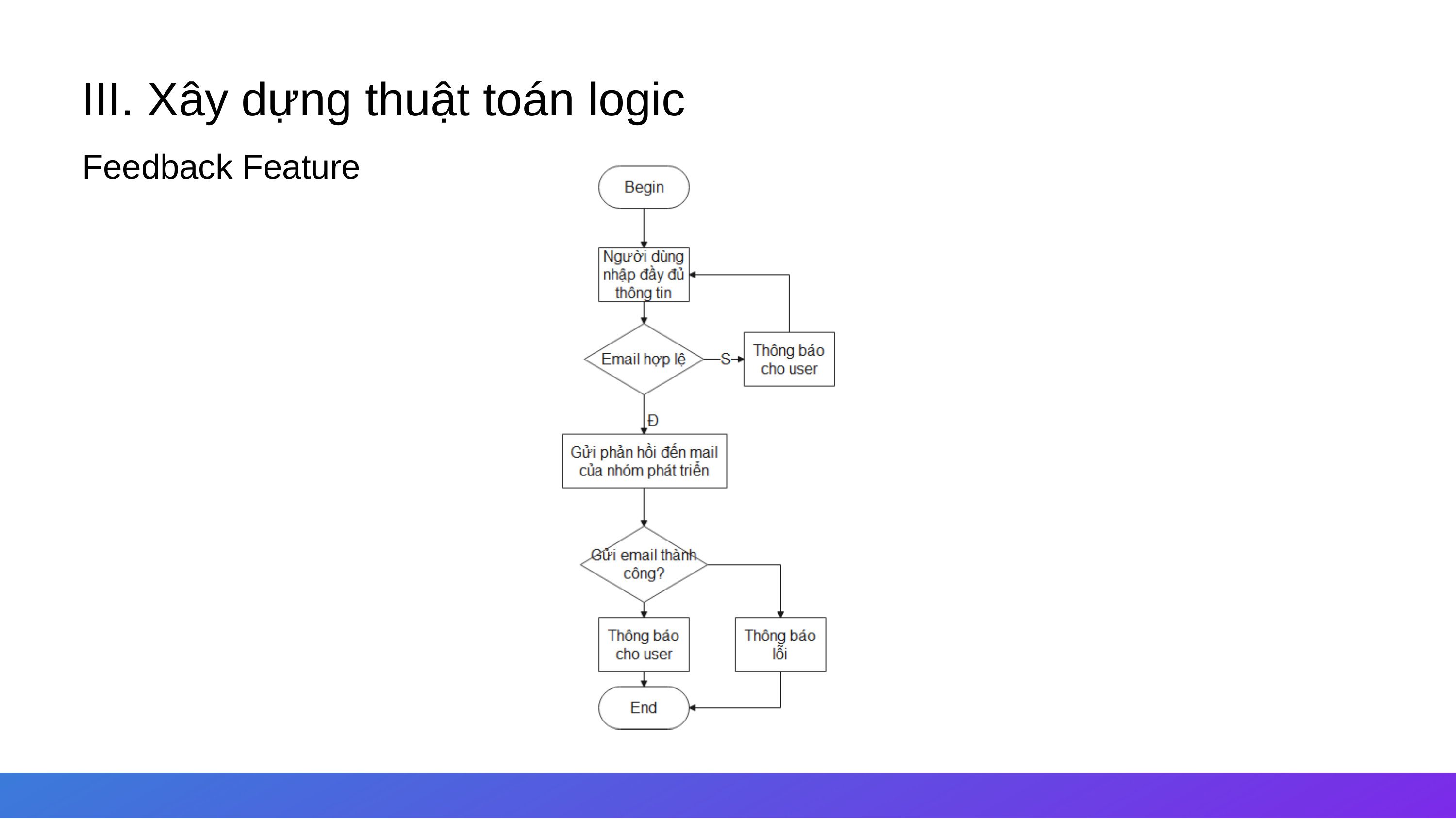

III. Xây dựng thuật toán logic
Feedback Feature